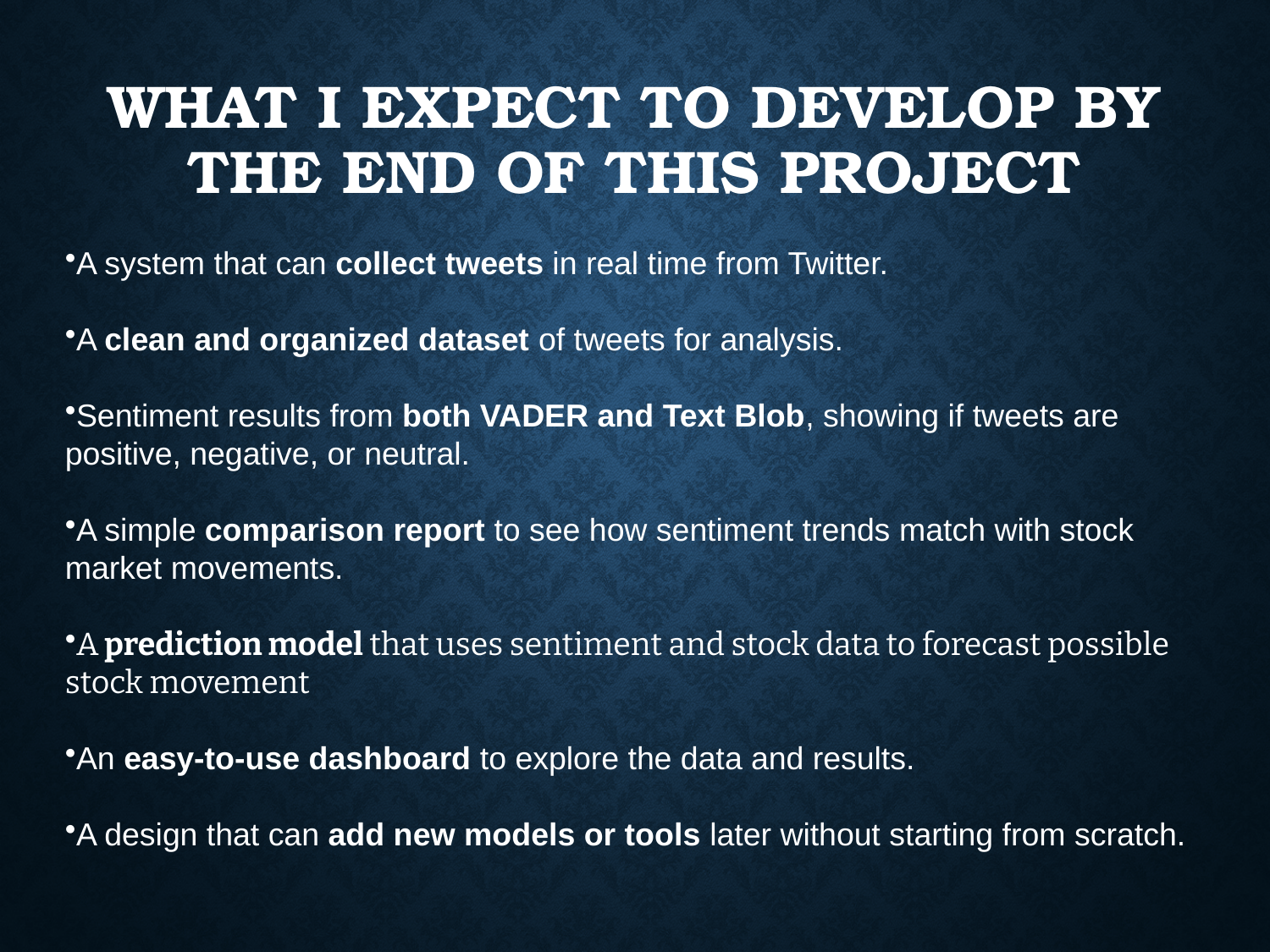

# WHAT I EXPECT TO DEVELOP BY THE END OF THIS PROJECT
A system that can collect tweets in real time from Twitter.

A clean and organized dataset of tweets for analysis.

Sentiment results from both VADER and Text Blob, showing if tweets are positive, negative, or neutral.

A simple comparison report to see how sentiment trends match with stock market movements.

A prediction model that uses sentiment and stock data to forecast possible stock movement

An easy-to-use dashboard to explore the data and results.

A design that can add new models or tools later without starting from scratch.